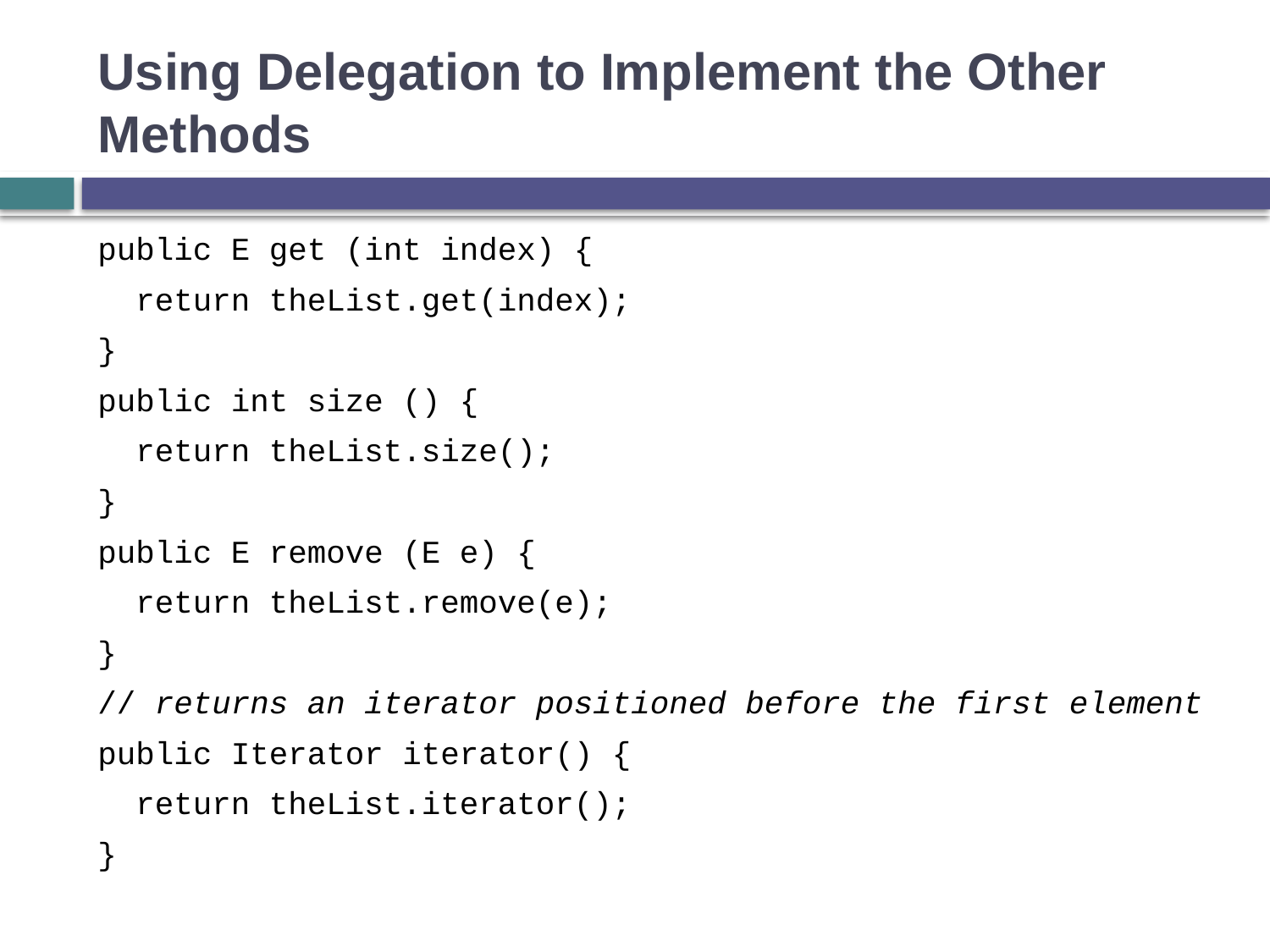

# Using Delegation to Implement the Other Methods
public E get (int index) {
  return theList.get(index);
}
public int size () {
  return theList.size();
}
public E remove (E e) {
  return theList.remove(e);
}
// returns an iterator positioned before the first element
public Iterator iterator() {
  return theList.iterator();
}